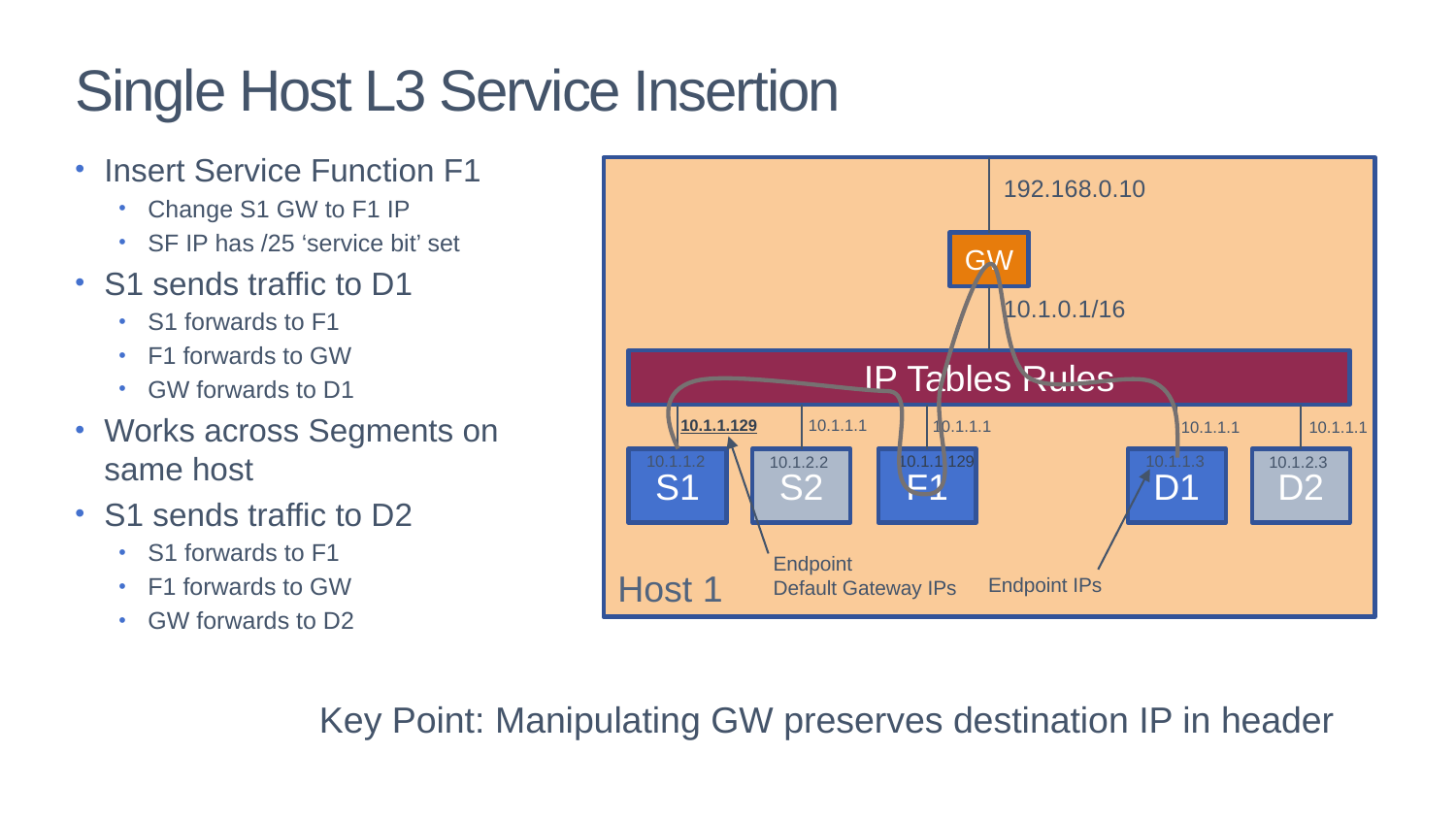

# Single Host L3 Service Insertion
Insert Service Function F1
Change S1 GW to F1 IP
SF IP has /25 ‘service bit’ set
S1 sends traffic to D1
S1 forwards to F1
F1 forwards to GW
GW forwards to D1
Works across Segments on same host
S1 sends traffic to D2
S1 forwards to F1
F1 forwards to GW
GW forwards to D2
Host 1
192.168.0.10
GW

10.1.0.1/16
IP Tables Rules
10.1.1.129
10.1.1.1
10.1.1.1
10.1.1.1
10.1.1.1
10.1.1.2
10.1.1.129
10.1.1.3
10.1.2.2
10.1.2.3
S1
S2
F1
D1
D2
Endpoint
Default Gateway IPs
Endpoint IPs
Key Point: Manipulating GW preserves destination IP in header
October 2015
CONFIDENTIAL
Slide 7